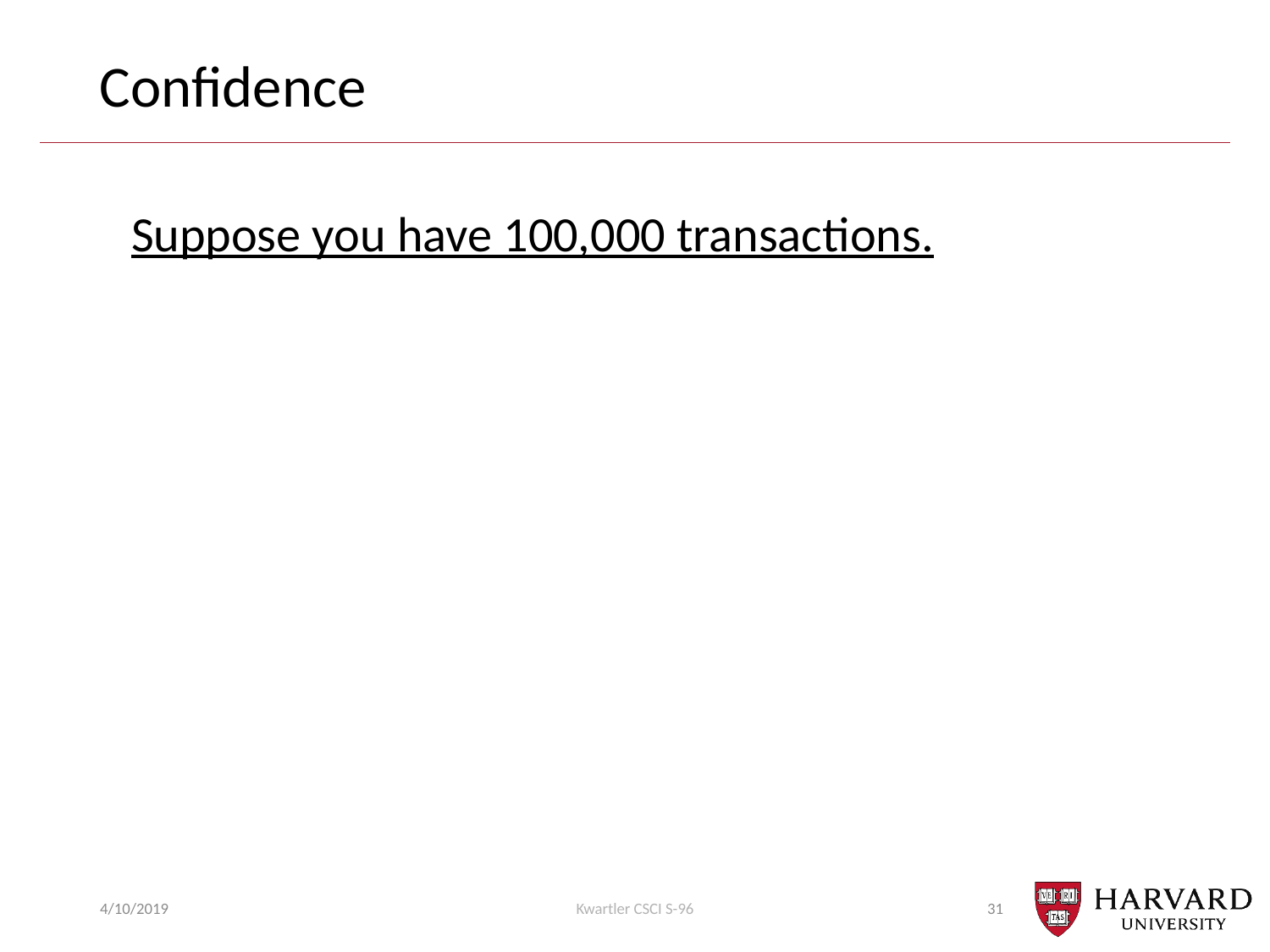

# Confidence
Suppose you have 100,000 transactions.
4/10/2019
Kwartler CSCI S-96
31